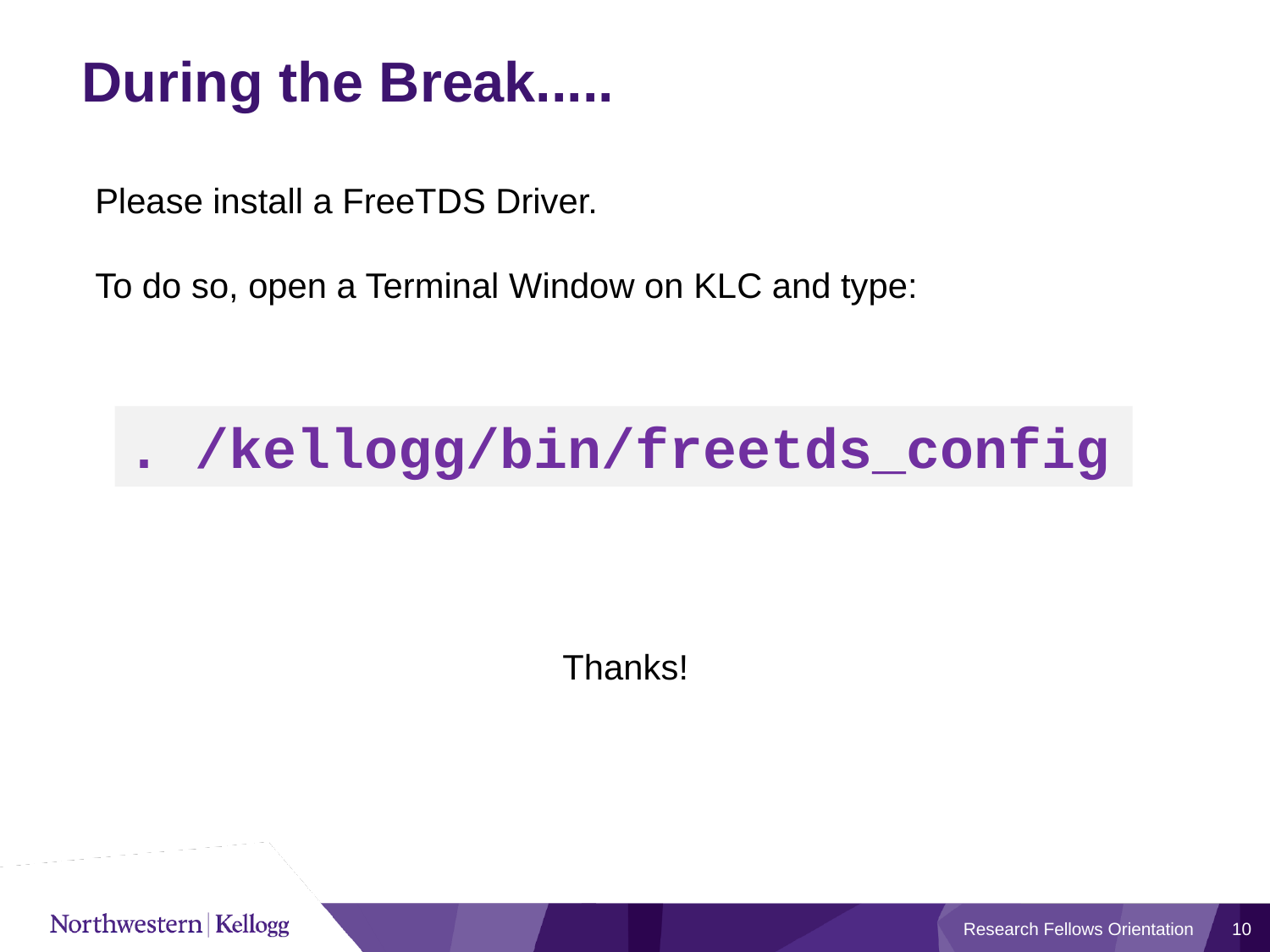

# During the Break.....
Please install a FreeTDS Driver.

To do so, open a Terminal Window on KLC and type:

                                                Thanks!
. /kellogg/bin/freetds_config
Research Fellows Orientation
10